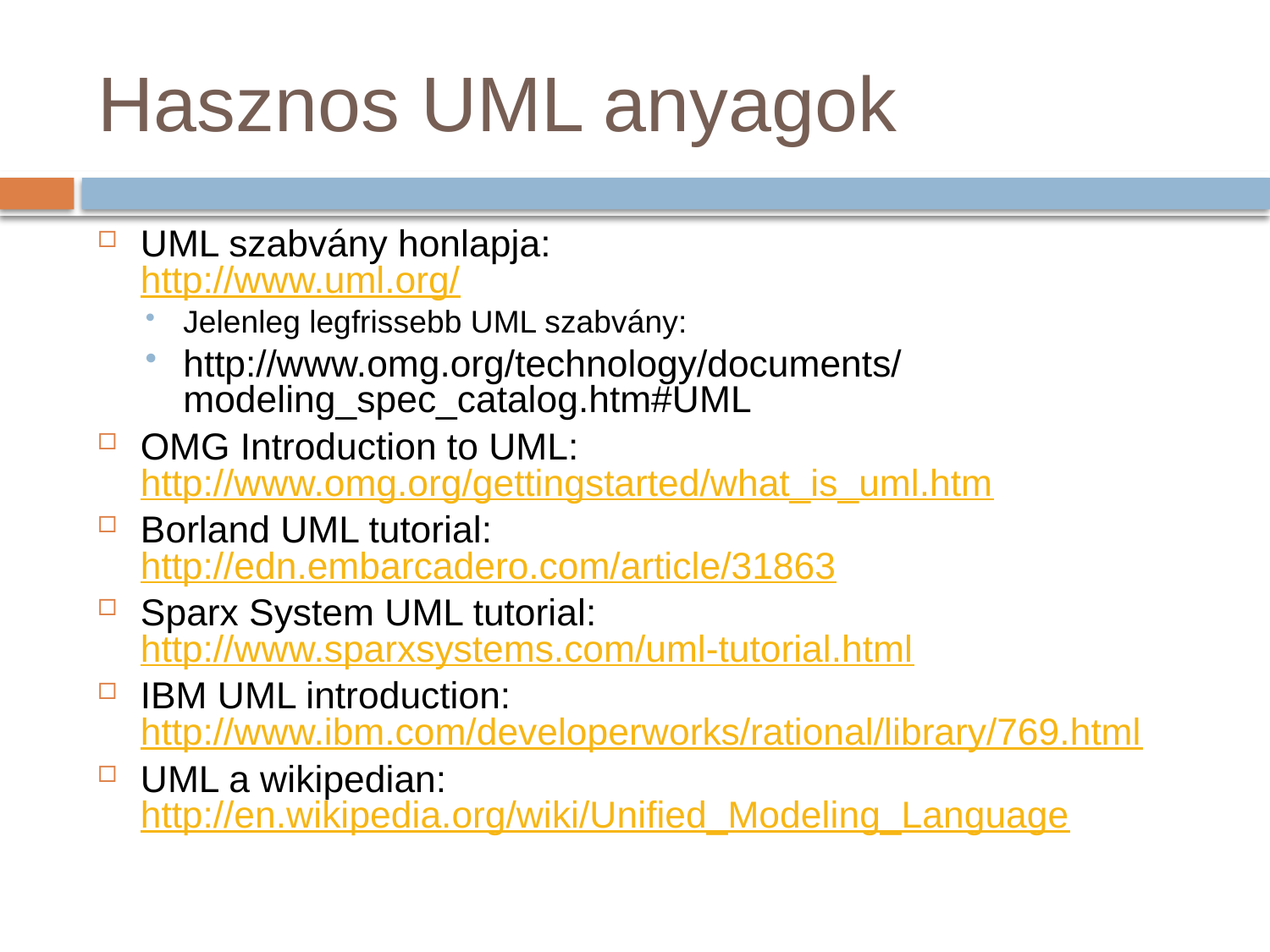

# Hasznos UML anyagok
UML szabvány honlapja:
http://www.uml.org/
Jelenleg legfrissebb UML szabvány:
http://www.omg.org/technology/documents/modeling_spec_catalog.htm#UML
OMG Introduction to UML:
http://www.omg.org/gettingstarted/what_is_uml.htm
Borland UML tutorial:
http://edn.embarcadero.com/article/31863
Sparx System UML tutorial:
http://www.sparxsystems.com/uml-tutorial.html
IBM UML introduction:
http://www.ibm.com/developerworks/rational/library/769.html
UML a wikipedian:
http://en.wikipedia.org/wiki/Unified_Modeling_Language